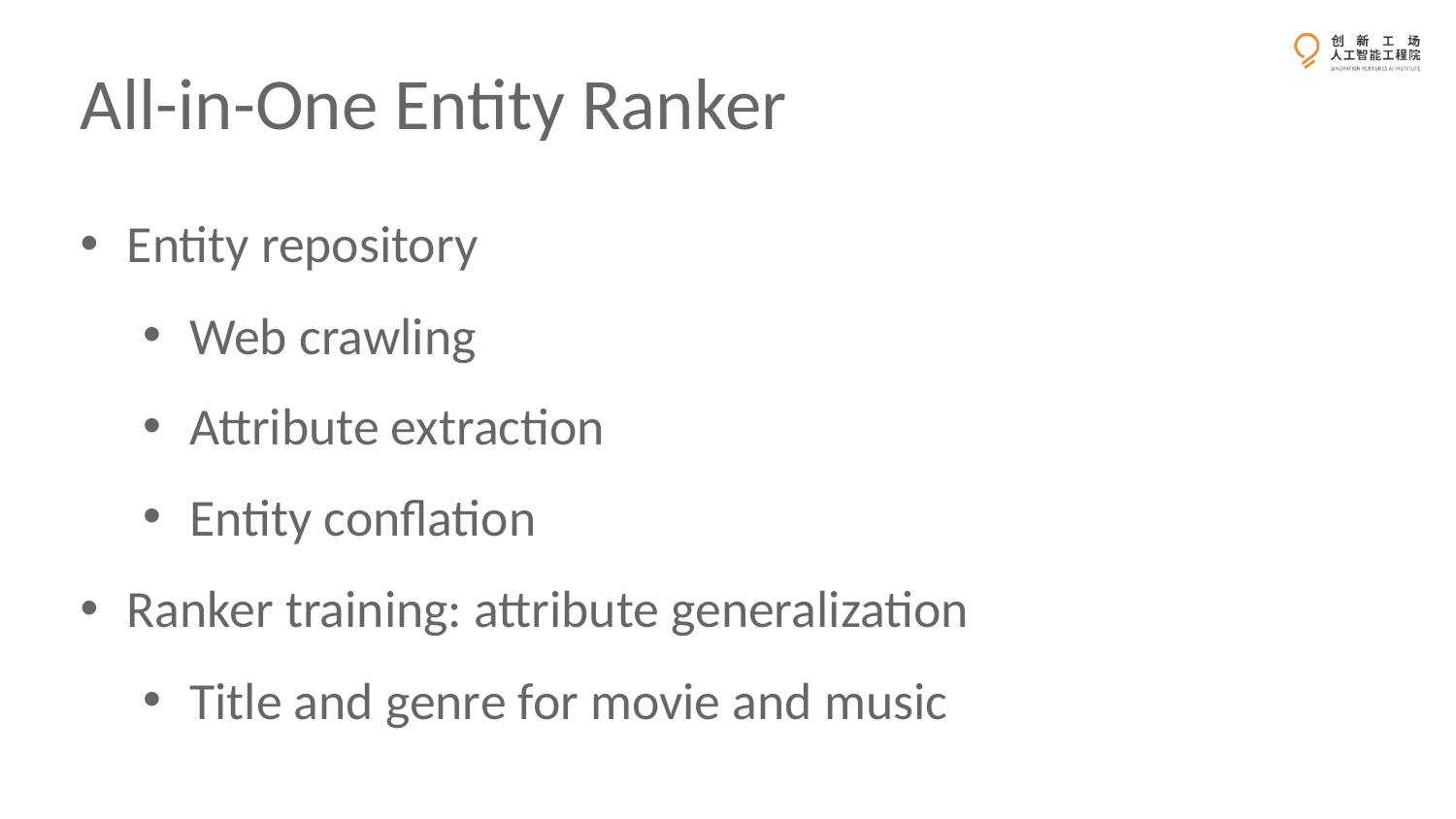

# All-in-One Entity Ranker
Entity repository
Web crawling
Attribute extraction
Entity conflation
Ranker training: attribute generalization
Title and genre for movie and music